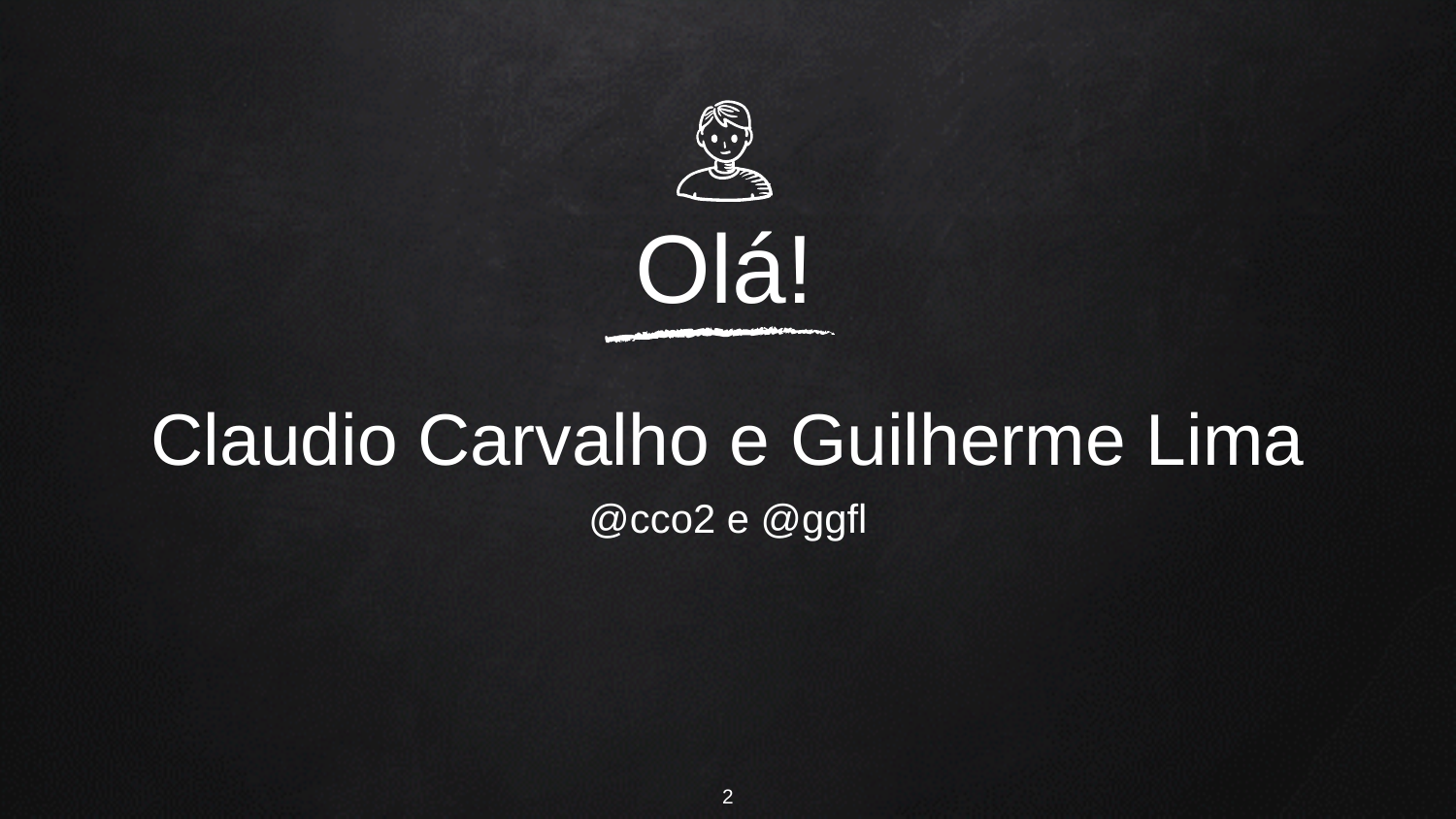

Olá!

Claudio Carvalho e Guilherme Lima
@cco2 e @ggfl

2